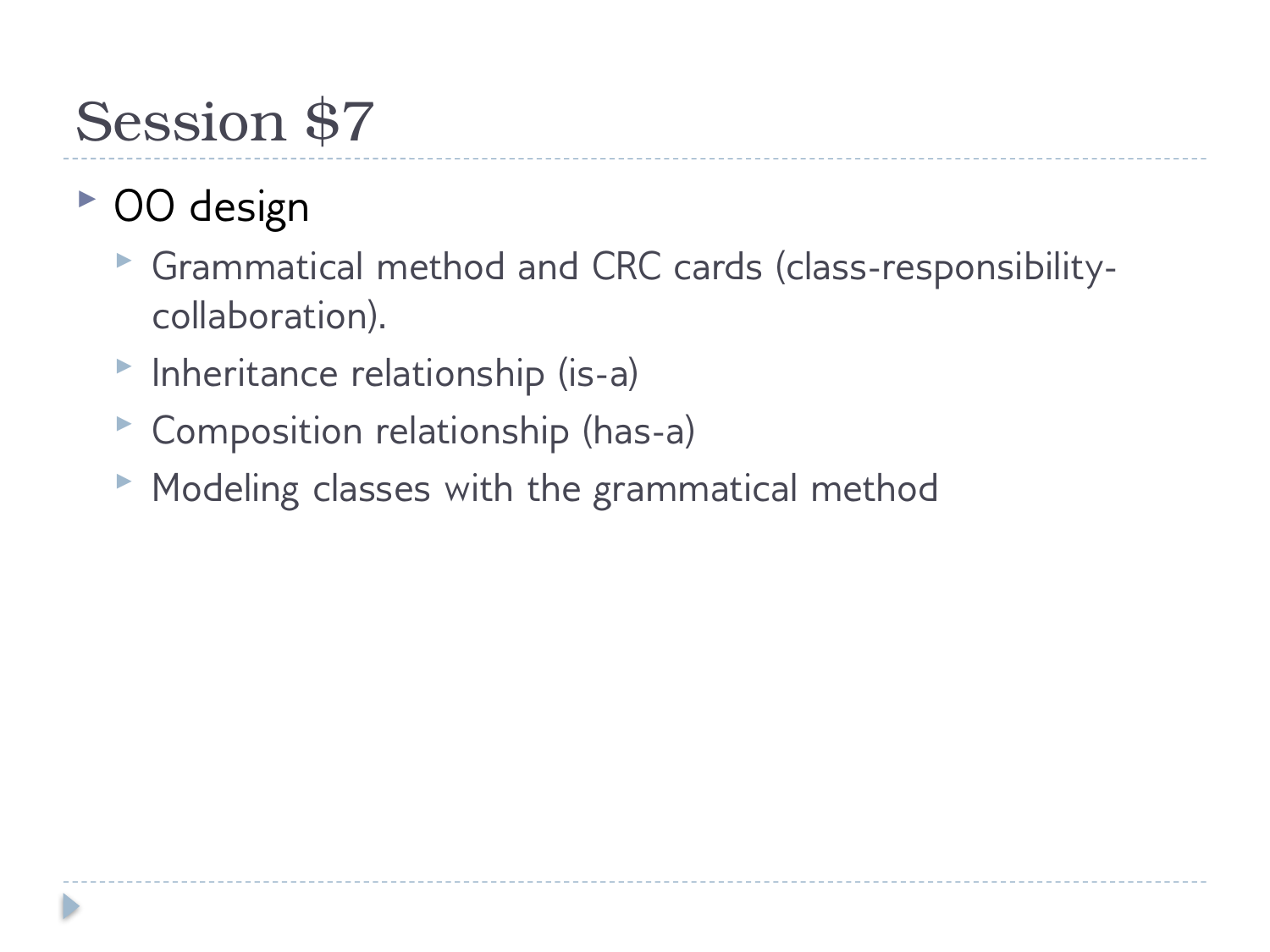

# Session $7
OO design
Grammatical method and CRC cards (class-responsibility-collaboration).
Inheritance relationship (is-a)
Composition relationship (has-a)
Modeling classes with the grammatical method